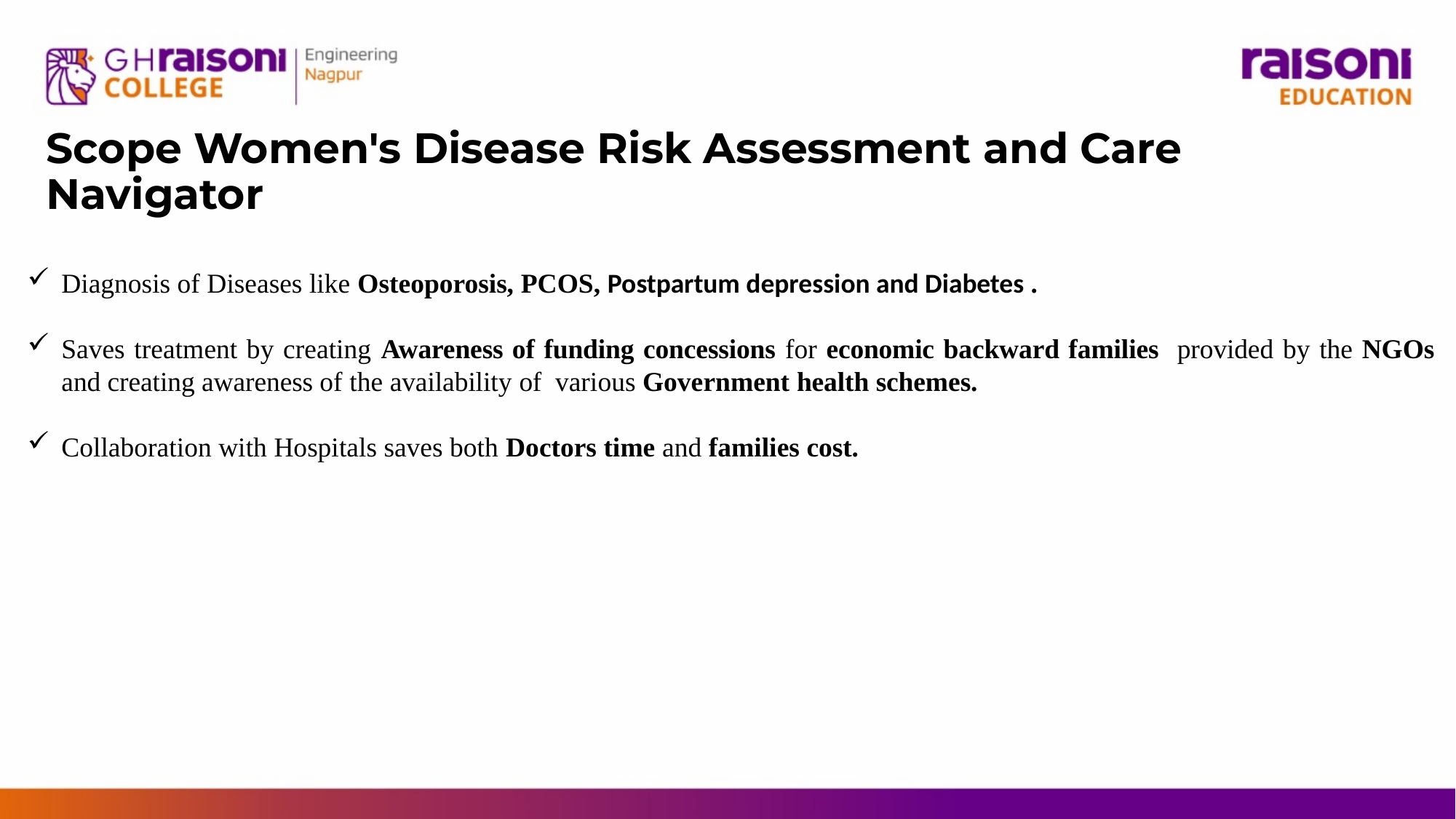

Scope Women's Disease Risk Assessment and Care
Navigator
Diagnosis of Diseases like Osteoporosis, PCOS, Postpartum depression and Diabetes .

Saves treatment by creating Awareness of funding concessions for economic backward families  provided by the NGOs and creating awareness of the availability of  various Government health schemes.

Collaboration with Hospitals saves both Doctors time and families cost.